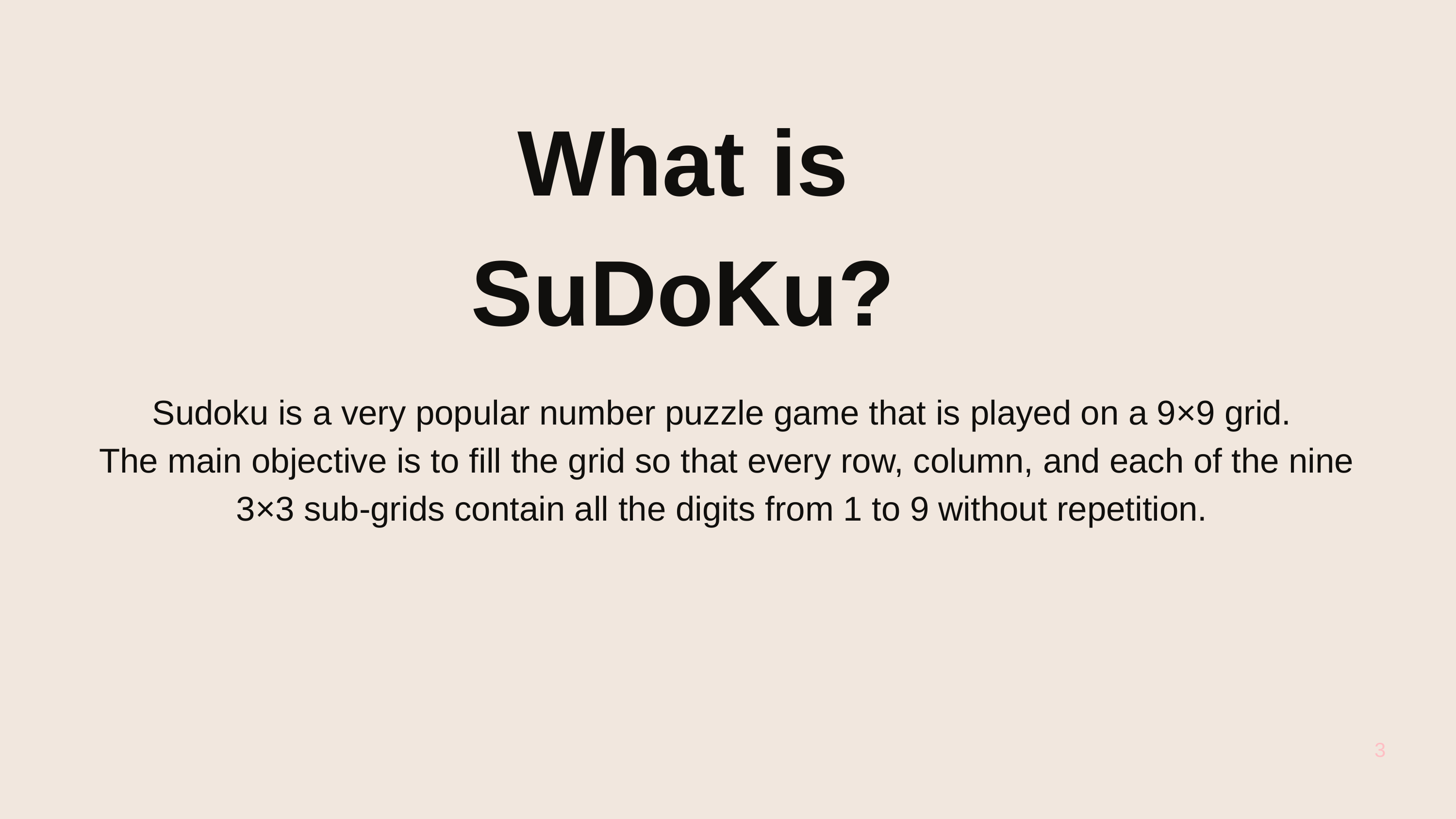

What is SuDoKu?
Sudoku is a very popular number puzzle game that is played on a 9×9 grid.
 The main objective is to fill the grid so that every row, column, and each of the nine 3×3 sub-grids contain all the digits from 1 to 9 without repetition.
3